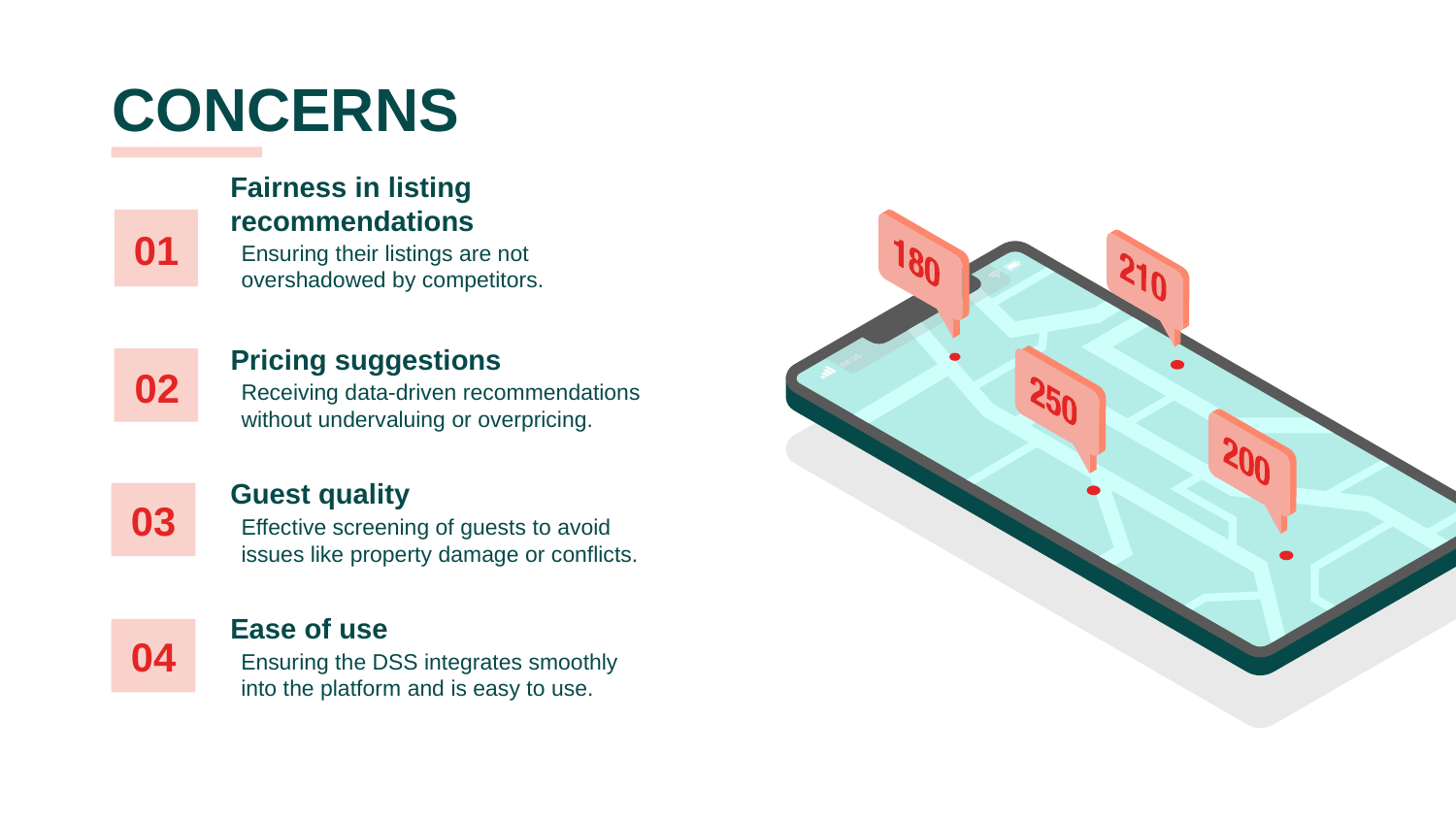

METRICS FOR SUCCESS
# CONCERNS
OBJECTIVES

Fairness in listing recommendations

Ensuring their listings are not overshadowed by competitors.
01

Pricing suggestions

Receiving data-driven recommendations without undervaluing or overpricing.

02

Guest quality

Effective screening of guests to avoid issues like property damage or conflicts.
03
Ease of use

Ensuring the DSS integrates smoothly into the platform and is easy to use.
04